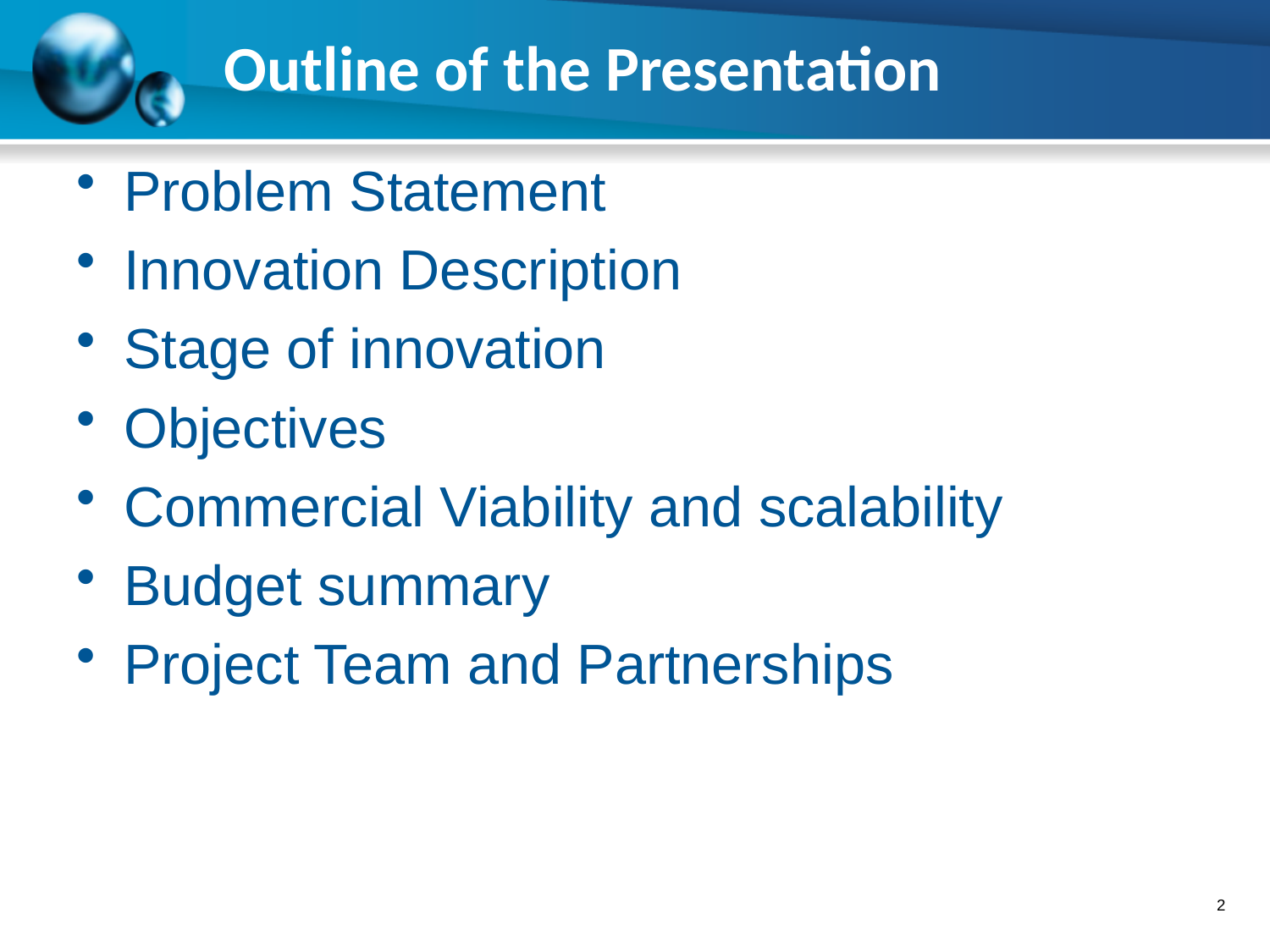

# Outline of the Presentation
Problem Statement
Innovation Description
Stage of innovation
Objectives
Commercial Viability and scalability
Budget summary
Project Team and Partnerships
2
© 2010 Cardinal Solutions Group